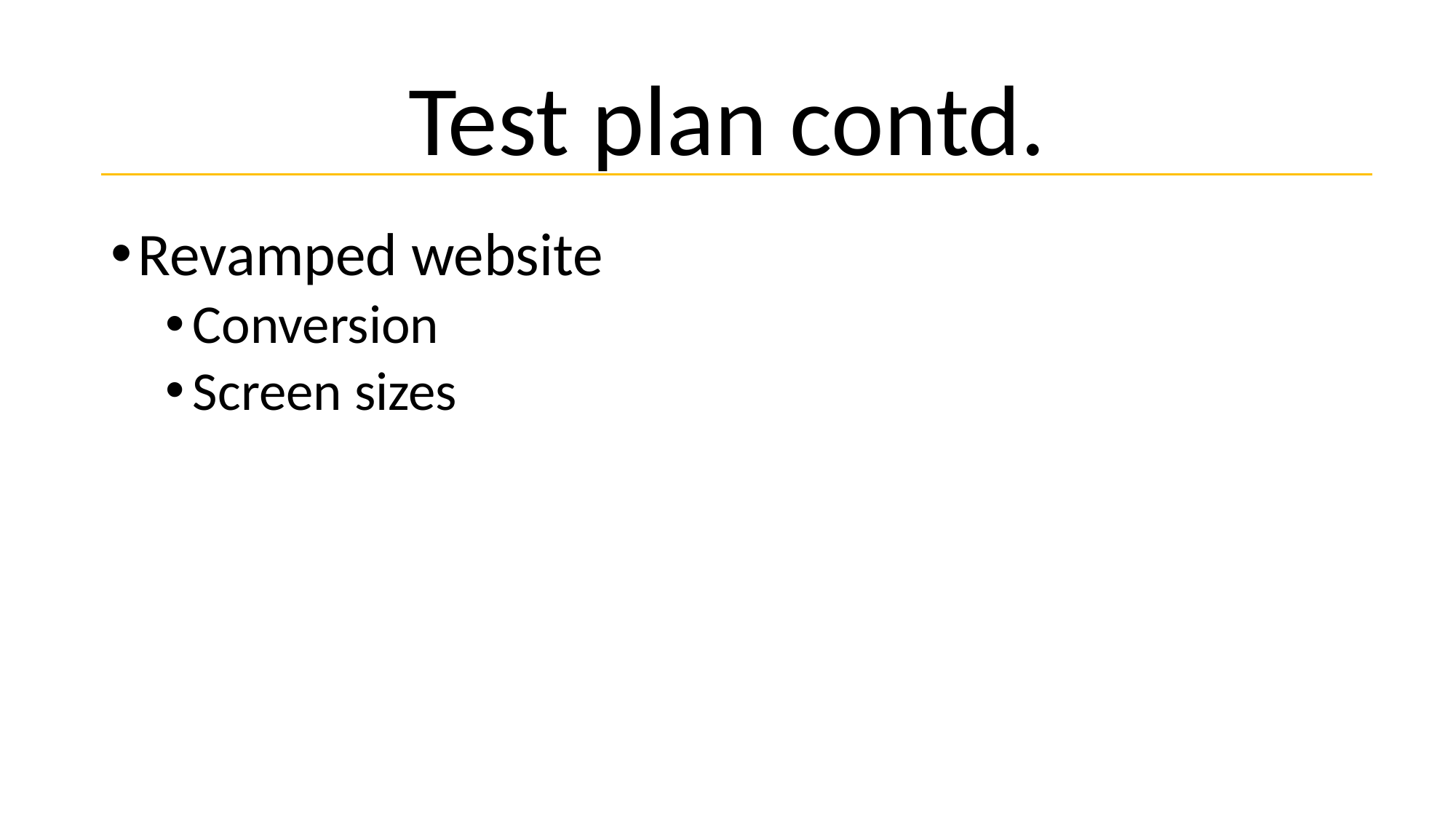

# Test plan contd.
Revamped website
Conversion
Screen sizes